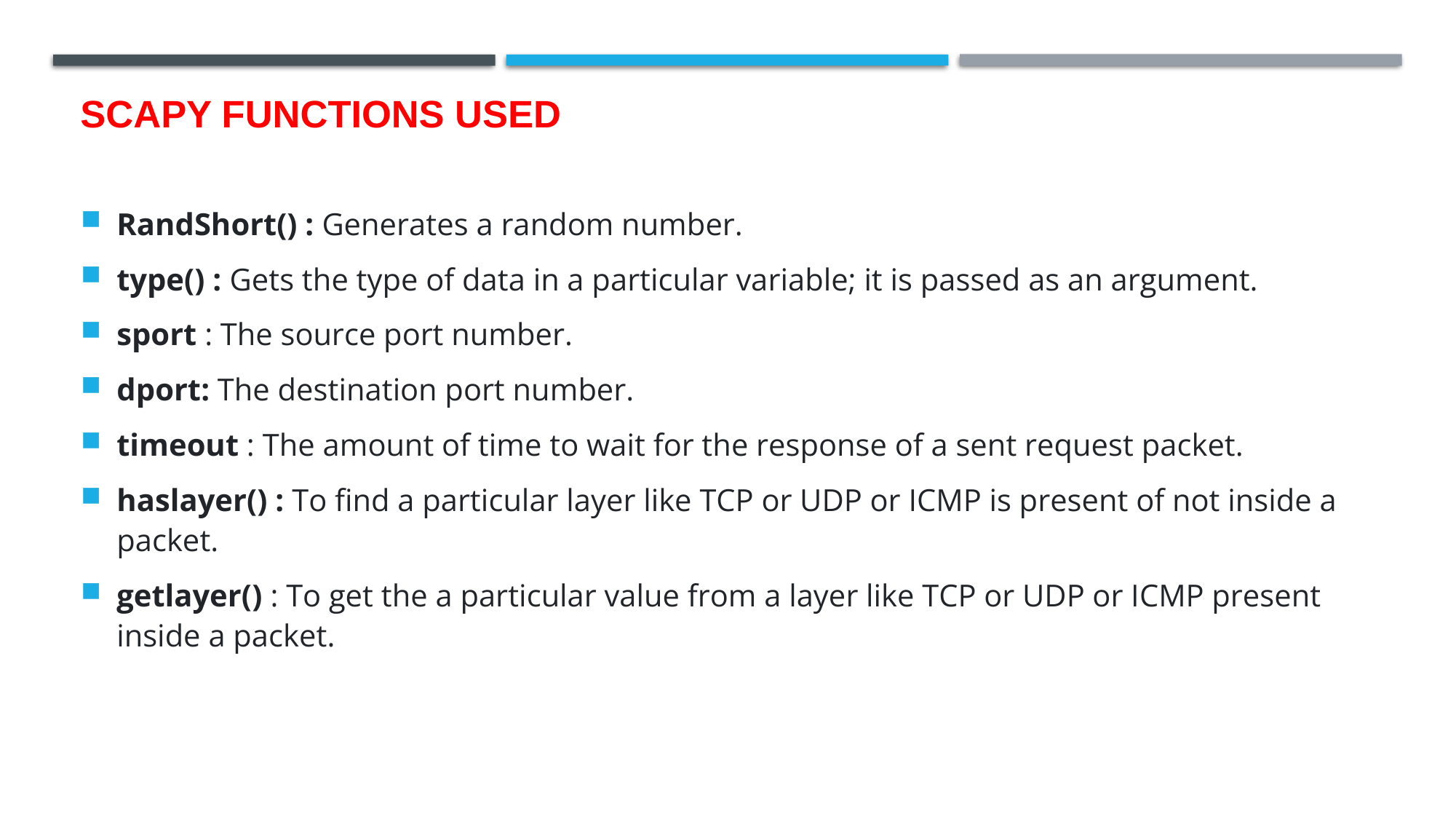

# SCAPY FUNCTIONS USED
RandShort() : Generates a random number.
type() : Gets the type of data in a particular variable; it is passed as an argument.
sport : The source port number.
dport: The destination port number.
timeout : The amount of time to wait for the response of a sent request packet.
haslayer() : To find a particular layer like TCP or UDP or ICMP is present of not inside a packet.
getlayer() : To get the a particular value from a layer like TCP or UDP or ICMP present inside a packet.